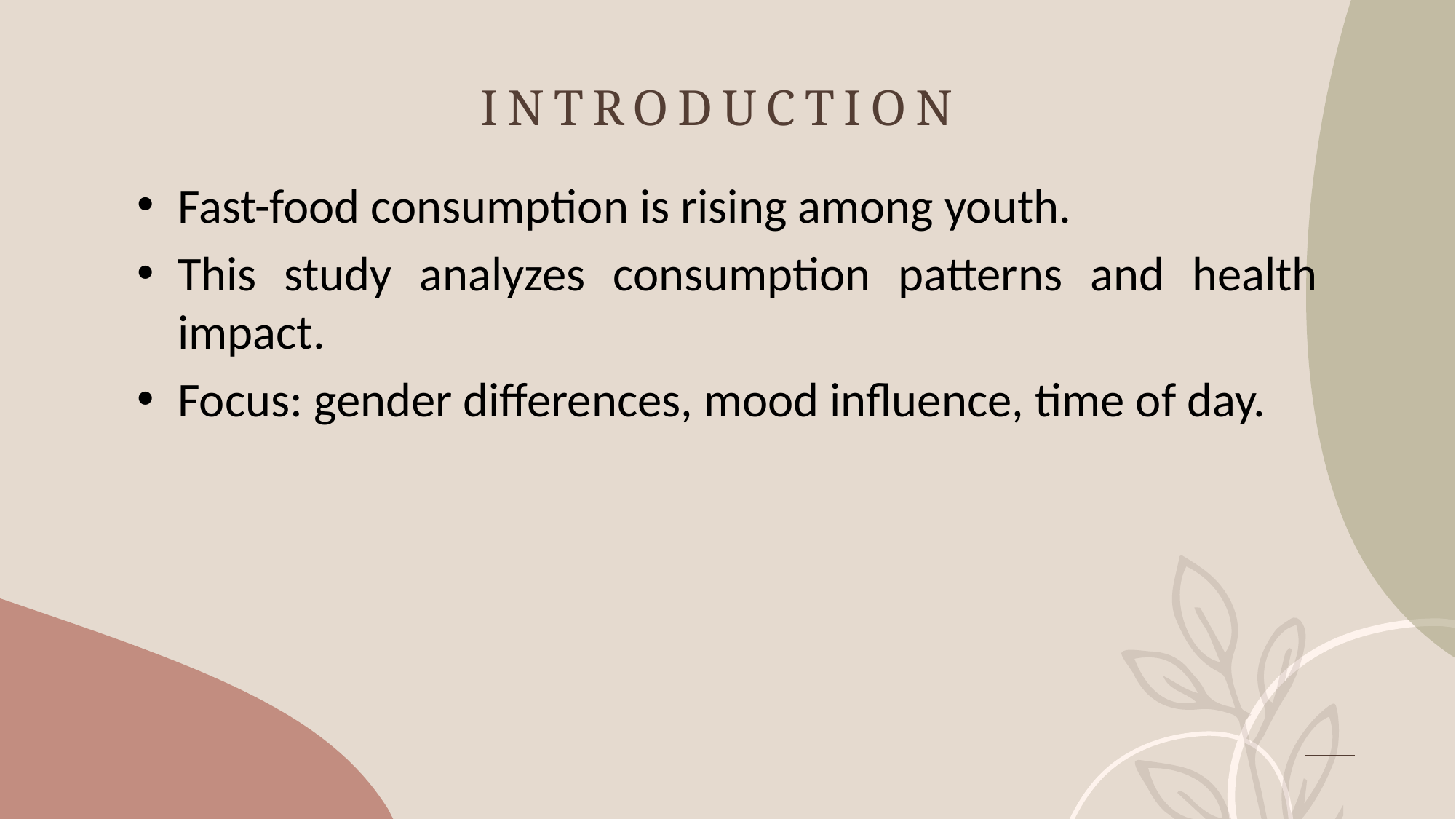

# INTRODUCTION
Fast-food consumption is rising among youth.
This study analyzes consumption patterns and health impact.
Focus: gender differences, mood influence, time of day.